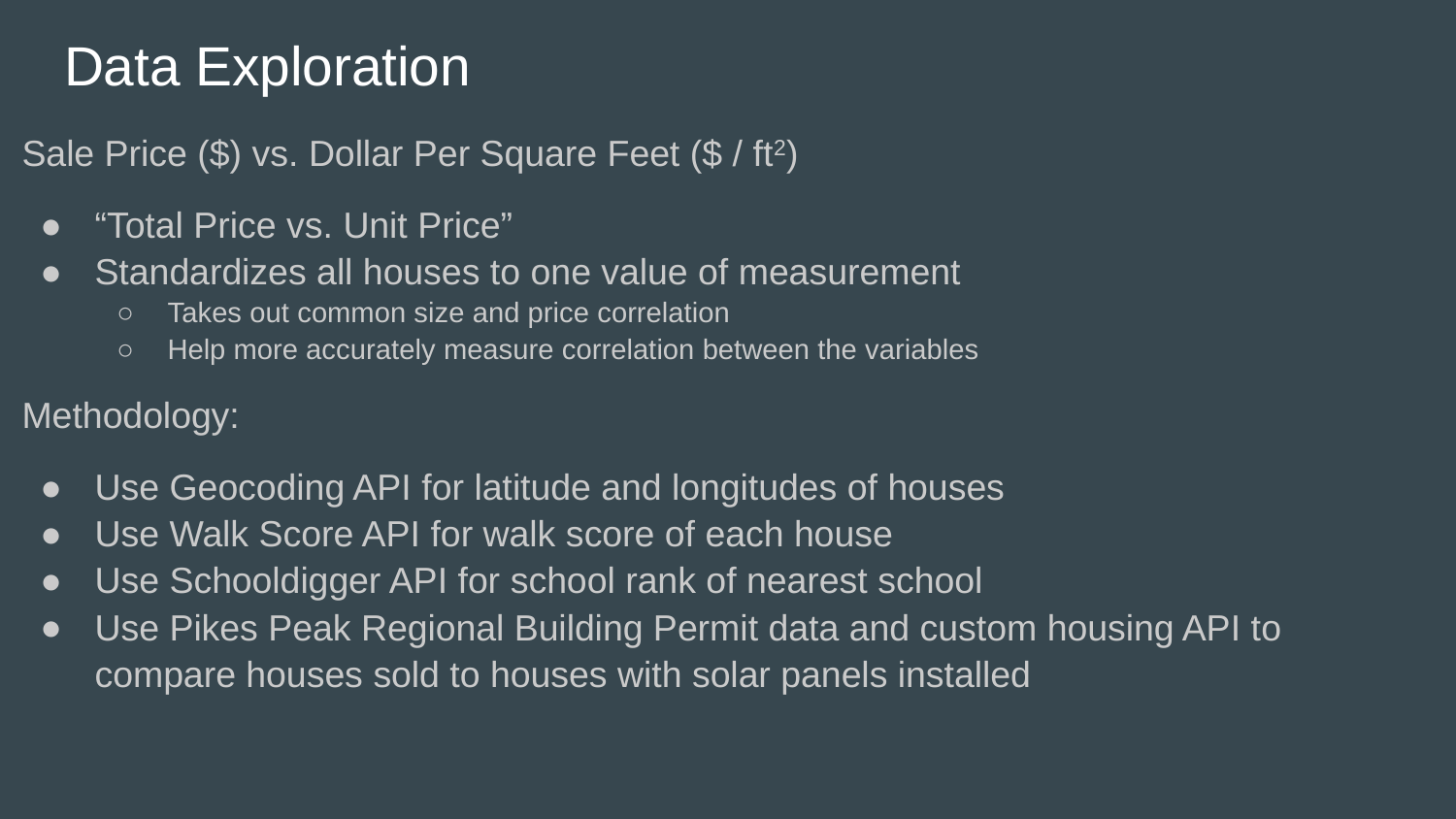

# Data Exploration
Sale Price ($) vs. Dollar Per Square Feet ($ / ft2)
“Total Price vs. Unit Price”
Standardizes all houses to one value of measurement
Takes out common size and price correlation
Help more accurately measure correlation between the variables
Methodology:
Use Geocoding API for latitude and longitudes of houses
Use Walk Score API for walk score of each house
Use Schooldigger API for school rank of nearest school
Use Pikes Peak Regional Building Permit data and custom housing API to compare houses sold to houses with solar panels installed